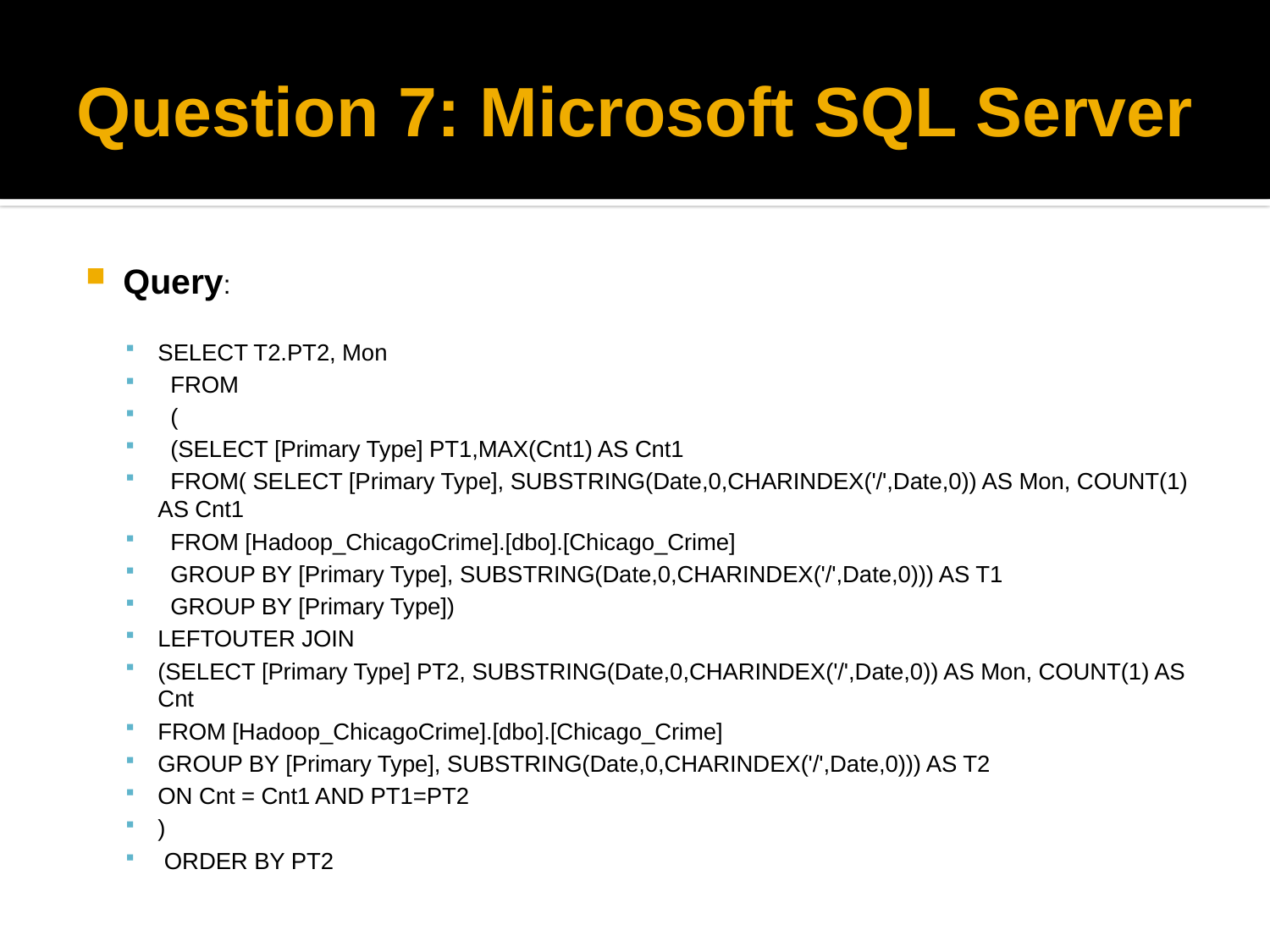

# Question 7: Microsoft SQL Server
Query:

SELECT T2.PT2, Mon
  FROM
  (
  (SELECT [Primary Type] PT1,MAX(Cnt1) AS Cnt1
  FROM( SELECT [Primary Type], SUBSTRING(Date,0,CHARINDEX('/',Date,0)) AS Mon, COUNT(1) AS Cnt1
  FROM [Hadoop_ChicagoCrime].[dbo].[Chicago_Crime]
  GROUP BY [Primary Type], SUBSTRING(Date,0,CHARINDEX('/',Date,0))) AS T1
  GROUP BY [Primary Type])
LEFTOUTER JOIN
(SELECT [Primary Type] PT2, SUBSTRING(Date,0,CHARINDEX('/',Date,0)) AS Mon, COUNT(1) AS Cnt
FROM [Hadoop_ChicagoCrime].[dbo].[Chicago_Crime]
GROUP BY [Primary Type], SUBSTRING(Date,0,CHARINDEX('/',Date,0))) AS T2
ON Cnt = Cnt1 AND PT1=PT2
)
 ORDER BY PT2